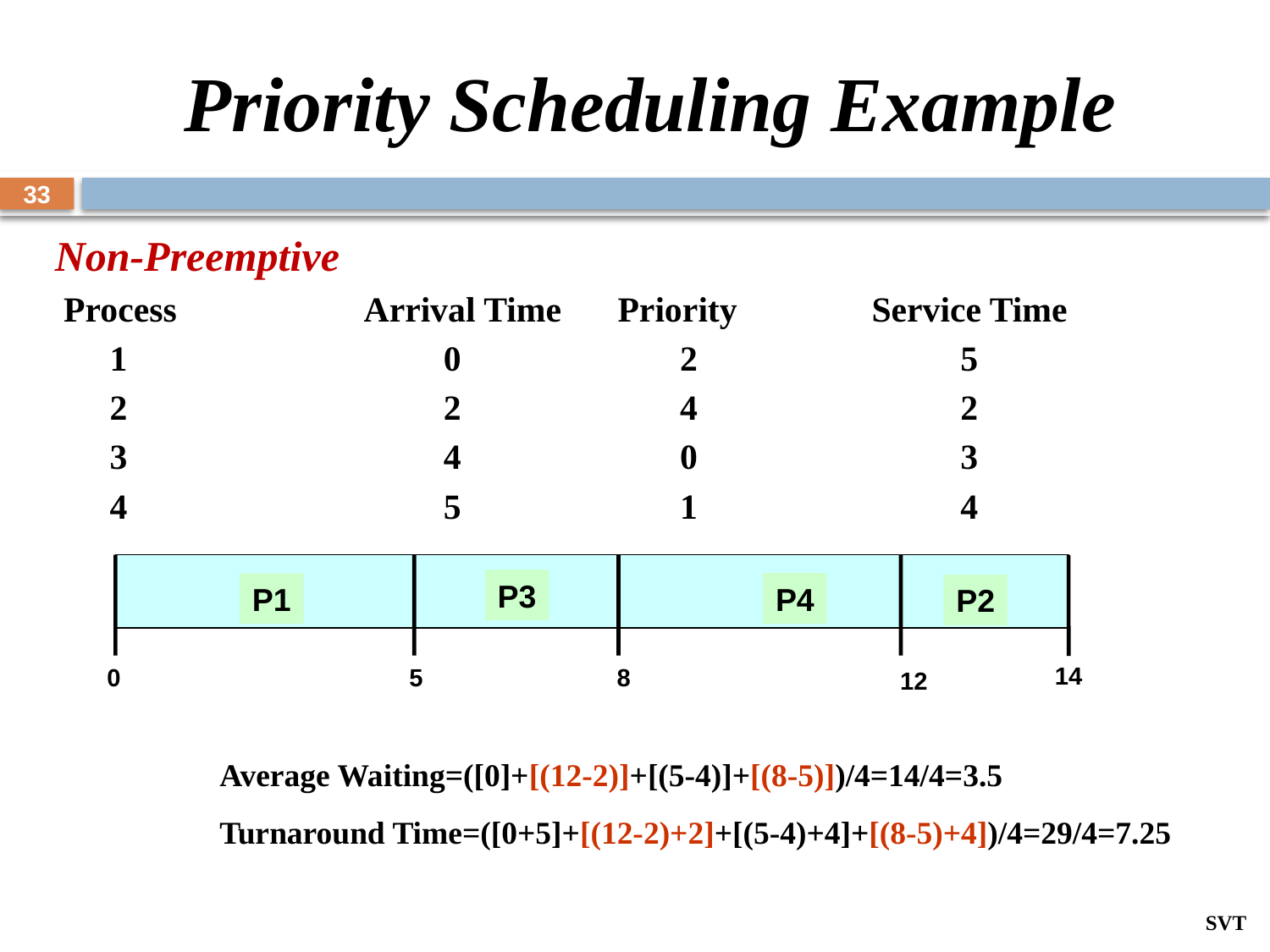

# Priority Scheduling Example
33
Non-Preemptive
 Process	 	Arrival Time 	Priority	 	Service Time
	1 		         0 		       2		          5
	2 		         2 		       4		          2
	3 		         4 		       0		          3
	4 		         5 		       1		          4

P3
P4
P1
P2

0
8
5
12
14
Average Waiting=([0]+[(12-2)]+[(5-4)]+[(8-5)])/4=14/4=3.5
Turnaround Time=([0+5]+[(12-2)+2]+[(5-4)+4]+[(8-5)+4])/4=29/4=7.25
SVT